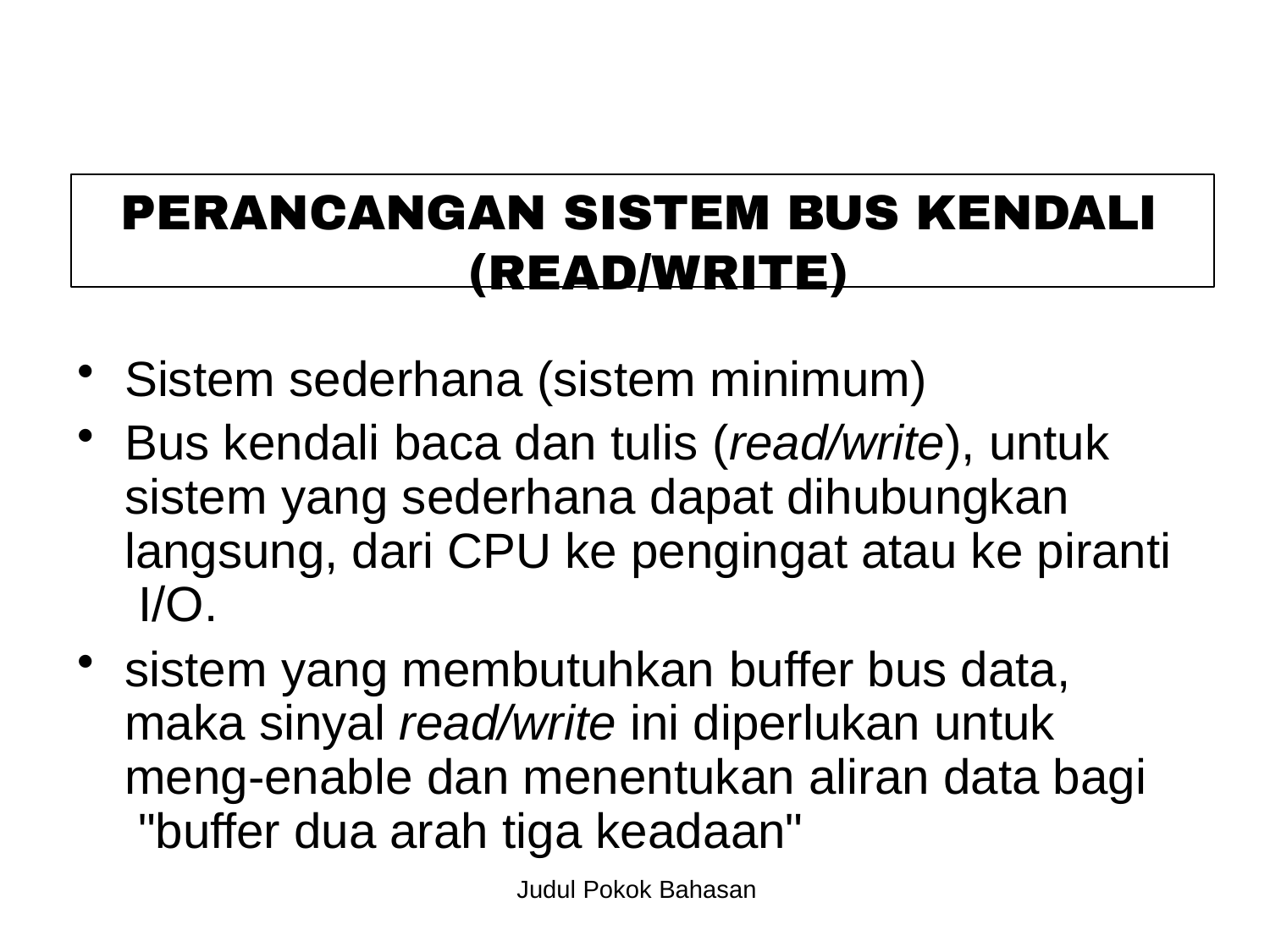

PERANCANGAN SISTEM BUS KENDALI  (READ/WRITE)
Sistem sederhana (sistem minimum)
Bus kendali baca dan tulis (read/write), untuk  sistem yang sederhana dapat dihubungkan  langsung, dari CPU ke pengingat atau ke piranti  I/O.
sistem yang membutuhkan buffer bus data,  maka sinyal read/write ini diperlukan untuk  meng-enable dan menentukan aliran data bagi  "buffer dua arah tiga keadaan"
Judul Pokok Bahasan